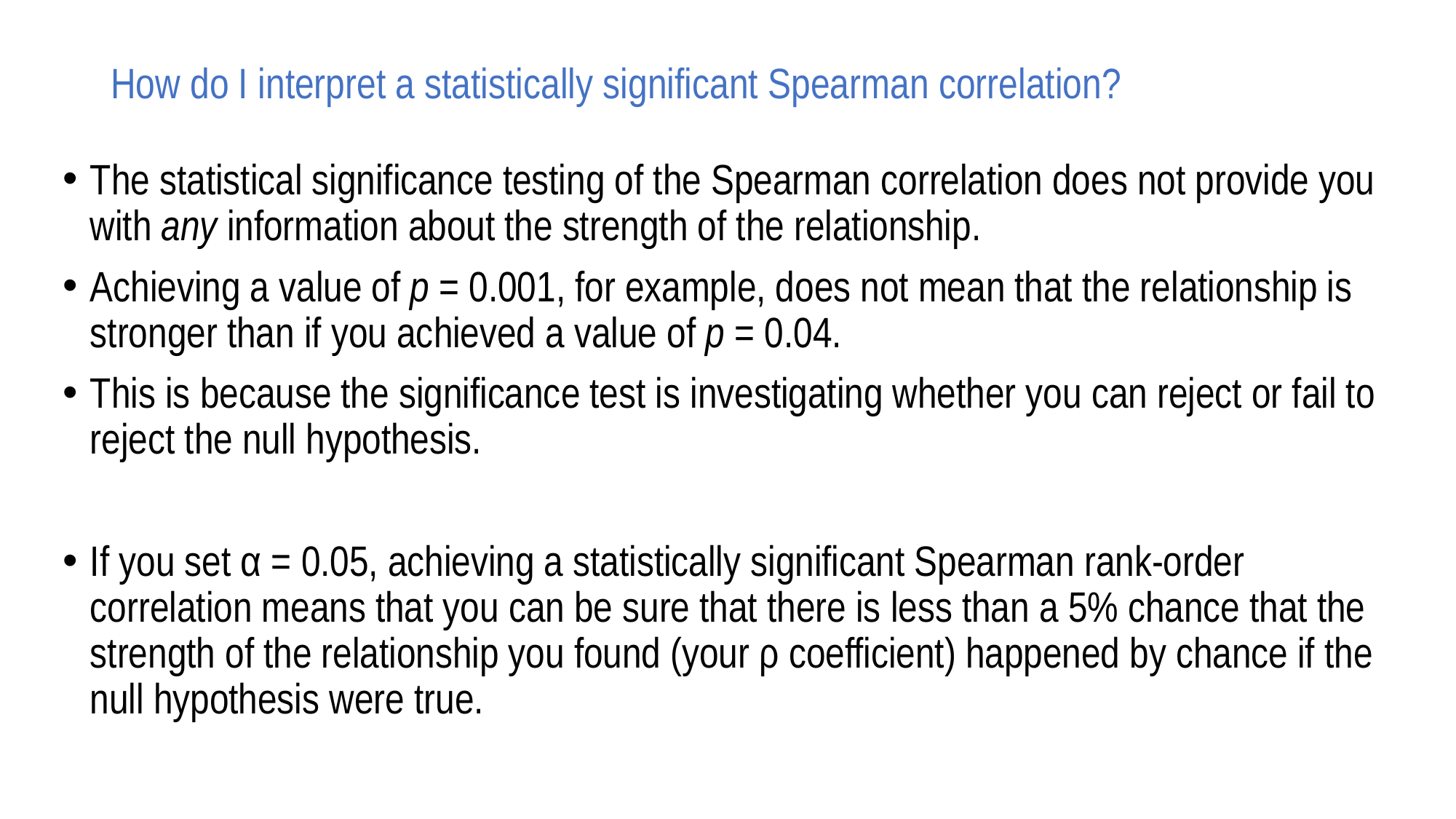

# How do I interpret a statistically significant Spearman correlation?
The statistical significance testing of the Spearman correlation does not provide you with any information about the strength of the relationship.
Achieving a value of p = 0.001, for example, does not mean that the relationship is stronger than if you achieved a value of p = 0.04.
This is because the significance test is investigating whether you can reject or fail to reject the null hypothesis.

If you set α = 0.05, achieving a statistically significant Spearman rank-order correlation means that you can be sure that there is less than a 5% chance that the strength of the relationship you found (your ρ coefficient) happened by chance if the null hypothesis were true.